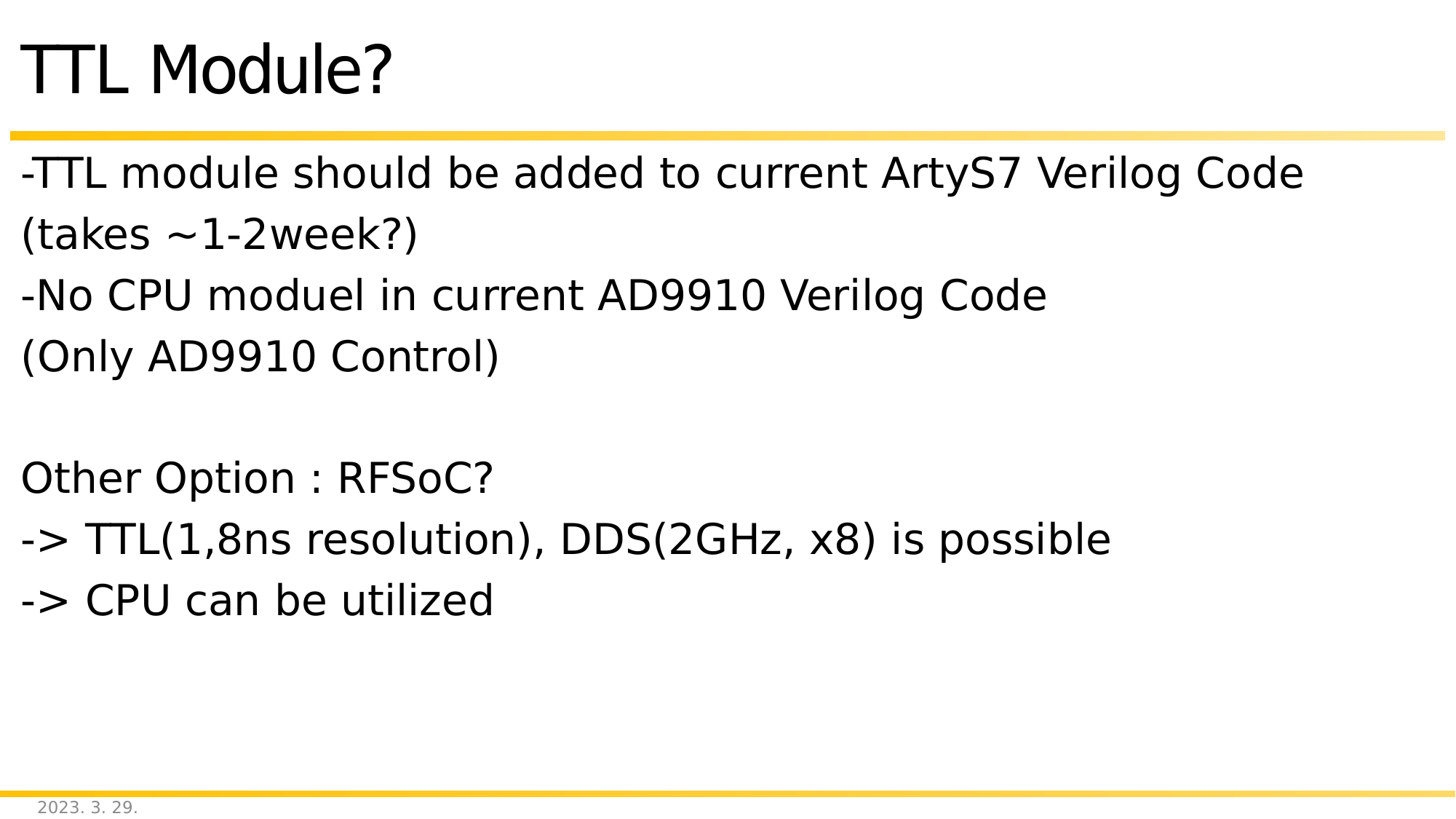

# TTL Module?
-TTL module should be added to current ArtyS7 Verilog Code
(takes ~1-2week?)
-No CPU moduel in current AD9910 Verilog Code
(Only AD9910 Control)

Other Option : RFSoC?
-> TTL(1,8ns resolution), DDS(2GHz, x8) is possible
-> CPU can be utilized
2023. 3. 29.